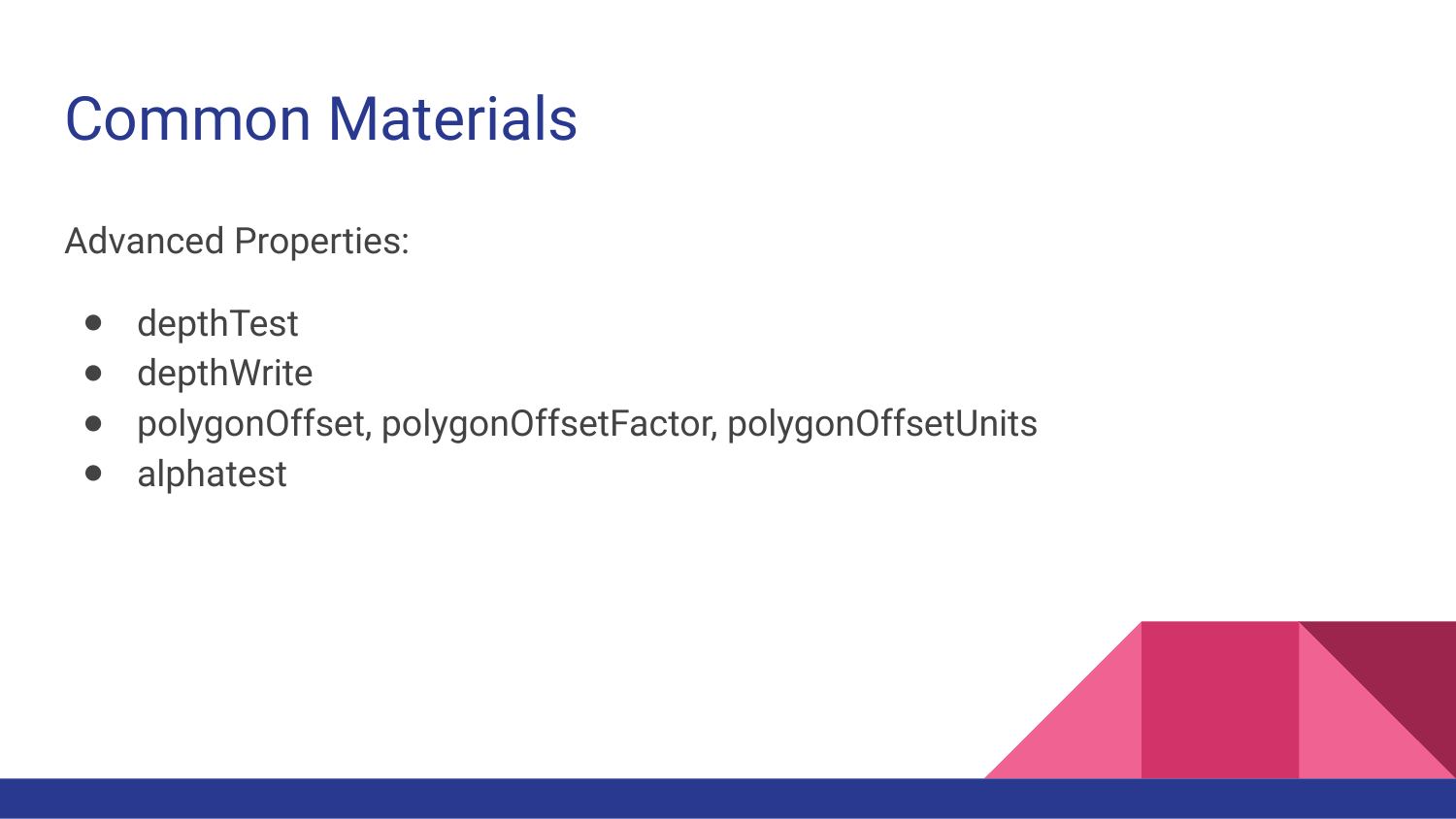

# Common Materials
Advanced Properties:
depthTest
depthWrite
polygonOffset, polygonOffsetFactor, polygonOffsetUnits
alphatest